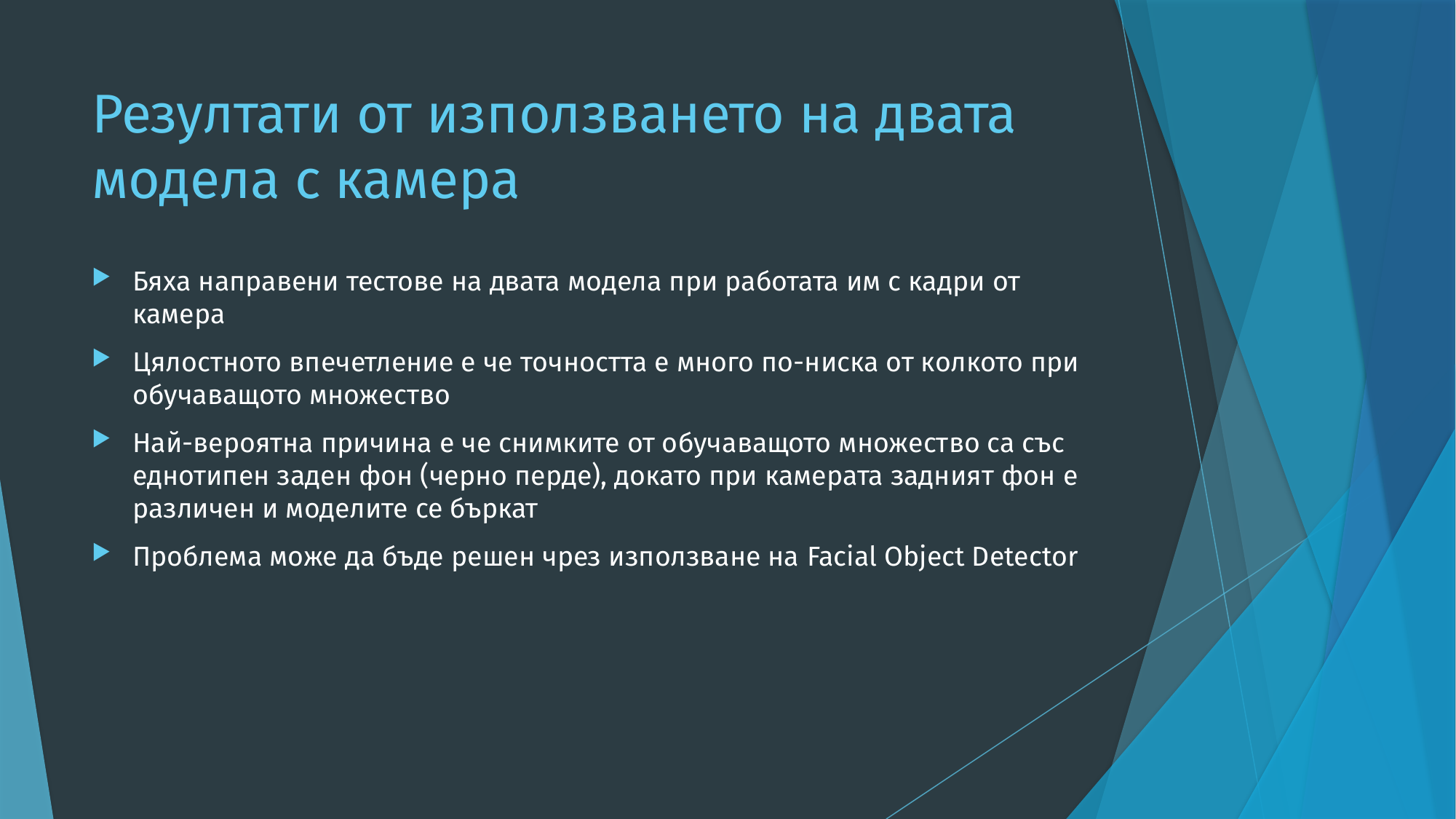

# Резултати от използването на двата модела с камера
Бяха направени тестове на двата модела при работата им с кадри от камера
Цялостното впечетление е че точността е много по-ниска от колкото при обучаващото множество
Най-вероятна причина е че снимките от обучаващото множество са със еднотипен заден фон (черно перде), докато при камерата задният фон е различен и моделите се бъркат
Проблема може да бъде решен чрез използване на Facial Object Detector